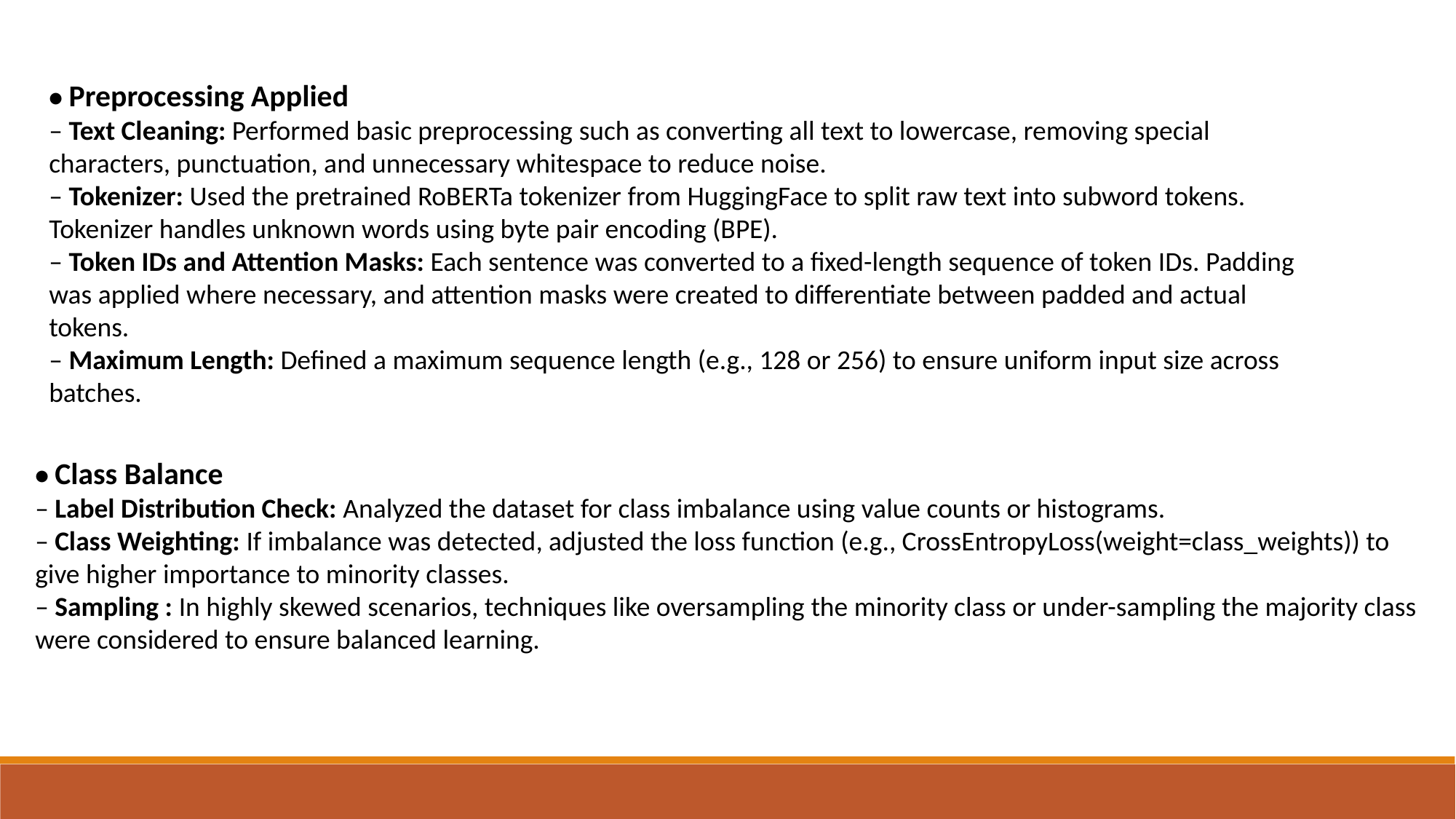

• Preprocessing Applied
– Text Cleaning: Performed basic preprocessing such as converting all text to lowercase, removing special characters, punctuation, and unnecessary whitespace to reduce noise.
– Tokenizer: Used the pretrained RoBERTa tokenizer from HuggingFace to split raw text into subword tokens. Tokenizer handles unknown words using byte pair encoding (BPE).
– Token IDs and Attention Masks: Each sentence was converted to a fixed-length sequence of token IDs. Padding was applied where necessary, and attention masks were created to differentiate between padded and actual tokens.
– Maximum Length: Defined a maximum sequence length (e.g., 128 or 256) to ensure uniform input size across batches.

• Class Balance
– Label Distribution Check: Analyzed the dataset for class imbalance using value counts or histograms.
– Class Weighting: If imbalance was detected, adjusted the loss function (e.g., CrossEntropyLoss(weight=class_weights)) to give higher importance to minority classes.
– Sampling : In highly skewed scenarios, techniques like oversampling the minority class or under-sampling the majority class were considered to ensure balanced learning.